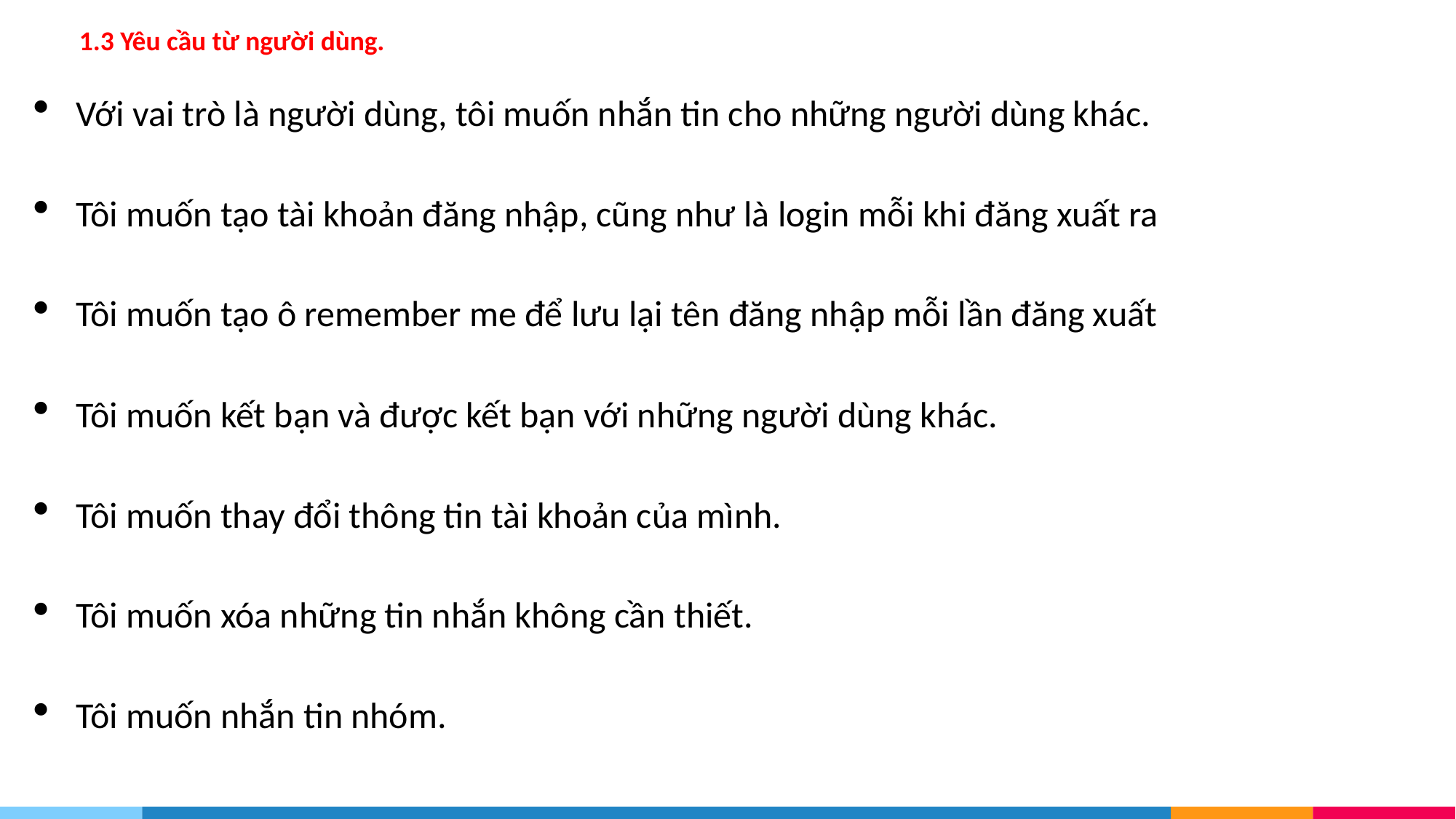

1.3 Yêu cầu từ người dùng.

Với vai trò là người dùng, tôi muốn nhắn tin cho những người dùng khác.

Tôi muốn tạo tài khoản đăng nhập, cũng như là login mỗi khi đăng xuất ra

Tôi muốn tạo ô remember me để lưu lại tên đăng nhập mỗi lần đăng xuất

Tôi muốn kết bạn và được kết bạn với những người dùng khác.

Tôi muốn thay đổi thông tin tài khoản của mình.

Tôi muốn xóa những tin nhắn không cần thiết.

Tôi muốn nhắn tin nhóm.